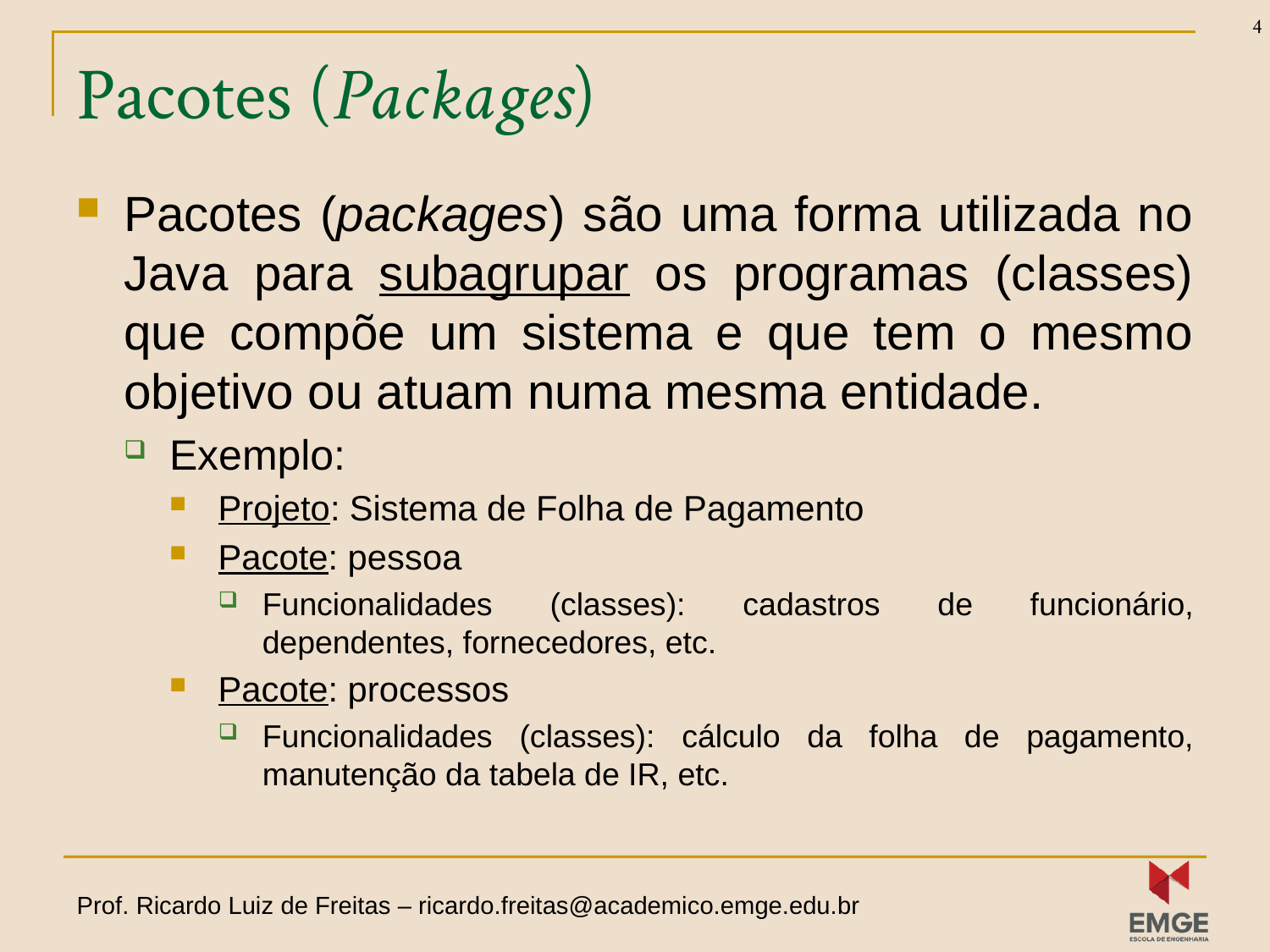

4
# Pacotes (Packages)
Pacotes (packages) são uma forma utilizada no Java para subagrupar os programas (classes) que compõe um sistema e que tem o mesmo objetivo ou atuam numa mesma entidade.
Exemplo:
Projeto: Sistema de Folha de Pagamento
Pacote: pessoa
Funcionalidades (classes): cadastros de funcionário, dependentes, fornecedores, etc.
Pacote: processos
Funcionalidades (classes): cálculo da folha de pagamento, manutenção da tabela de IR, etc.